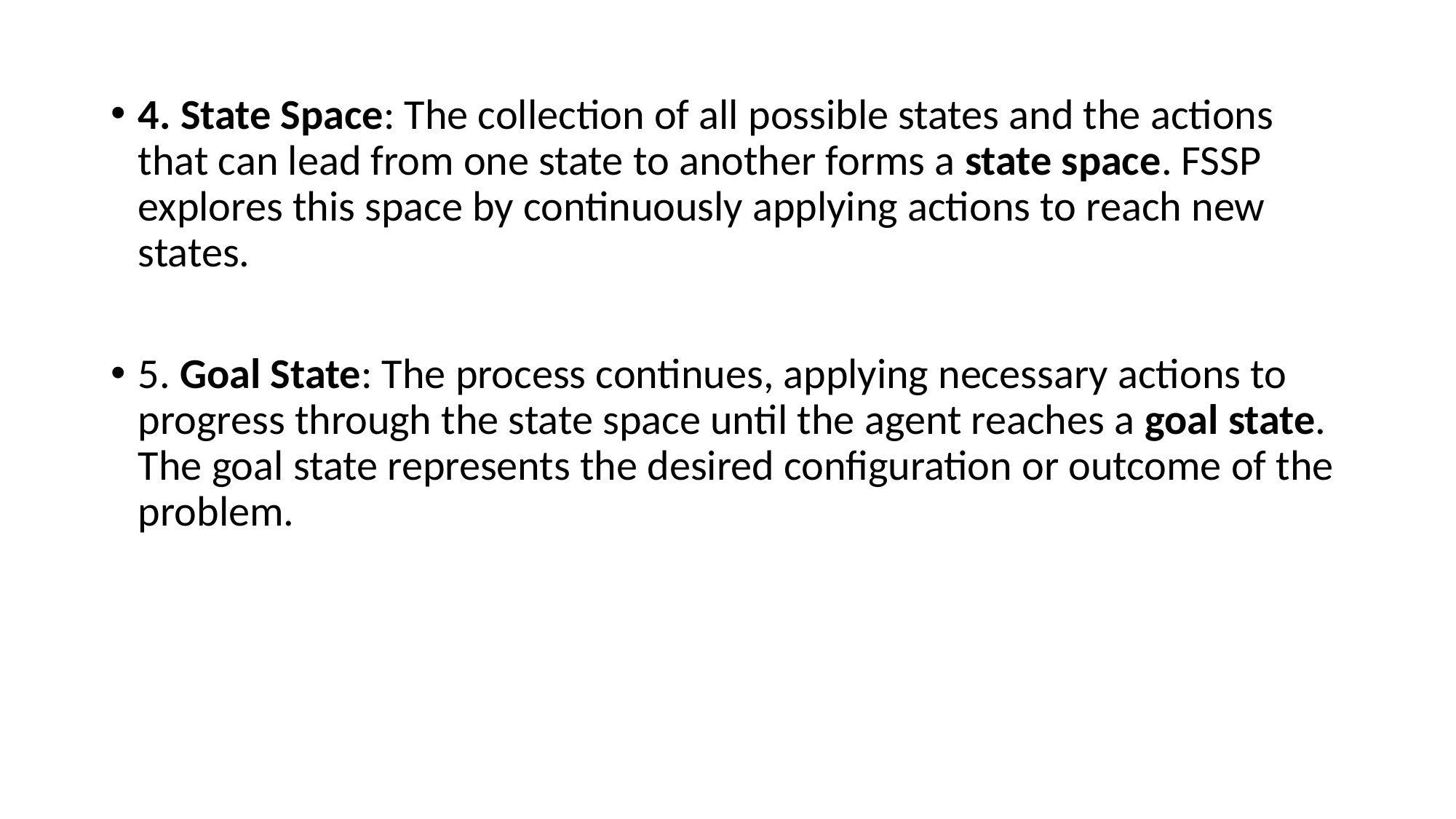

4. State Space: The collection of all possible states and the actions that can lead from one state to another forms a state space. FSSP explores this space by continuously applying actions to reach new states.

5. Goal State: The process continues, applying necessary actions to progress through the state space until the agent reaches a goal state. The goal state represents the desired configuration or outcome of the problem.